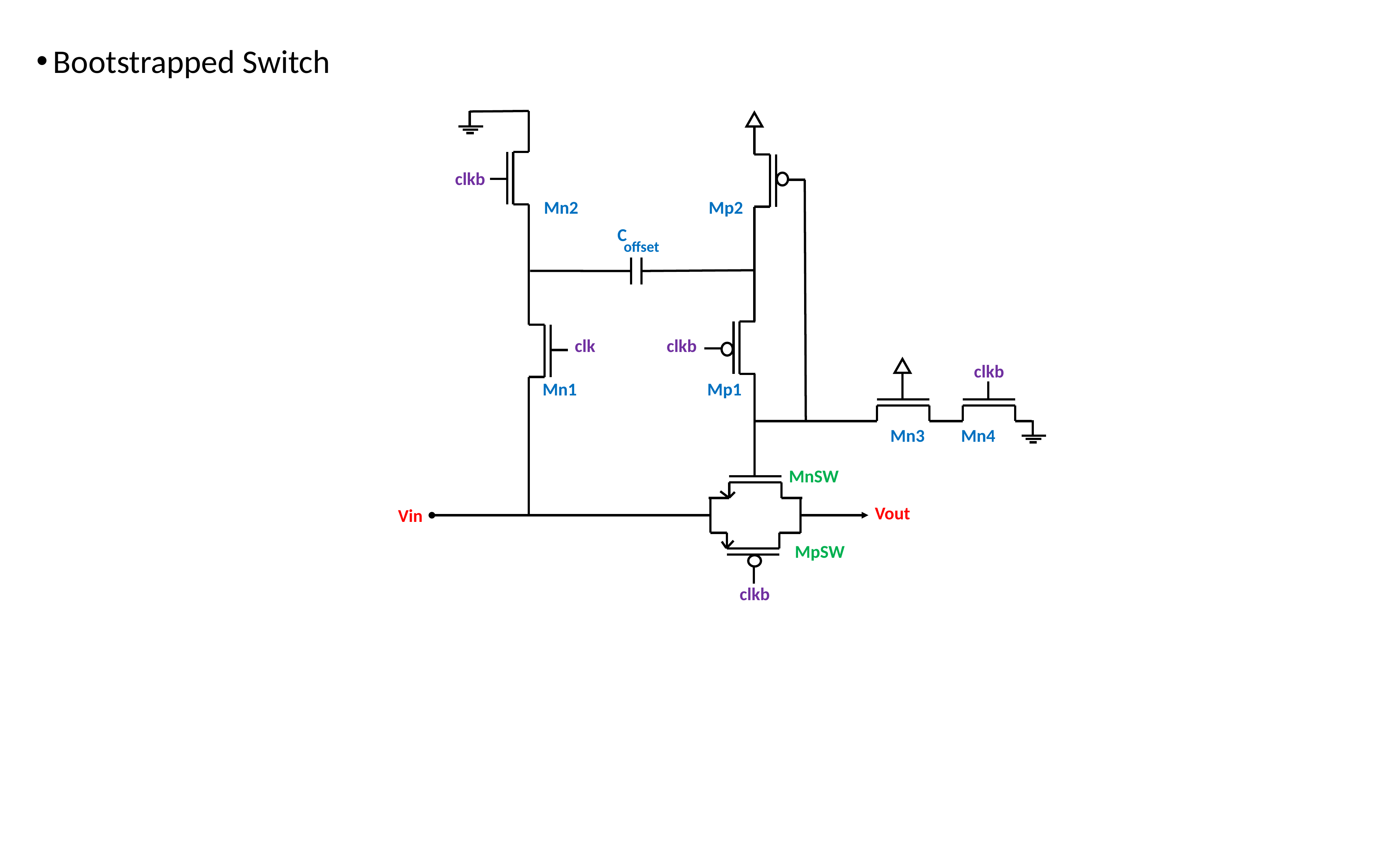

Bootstrapped Switch

clkb
Mn2
Mp2

C
offset
clkb
clk
clkb

Mn1
Mp1
Mn3         Mn4
MnSW
Vout
Vin

MpSW
clkb